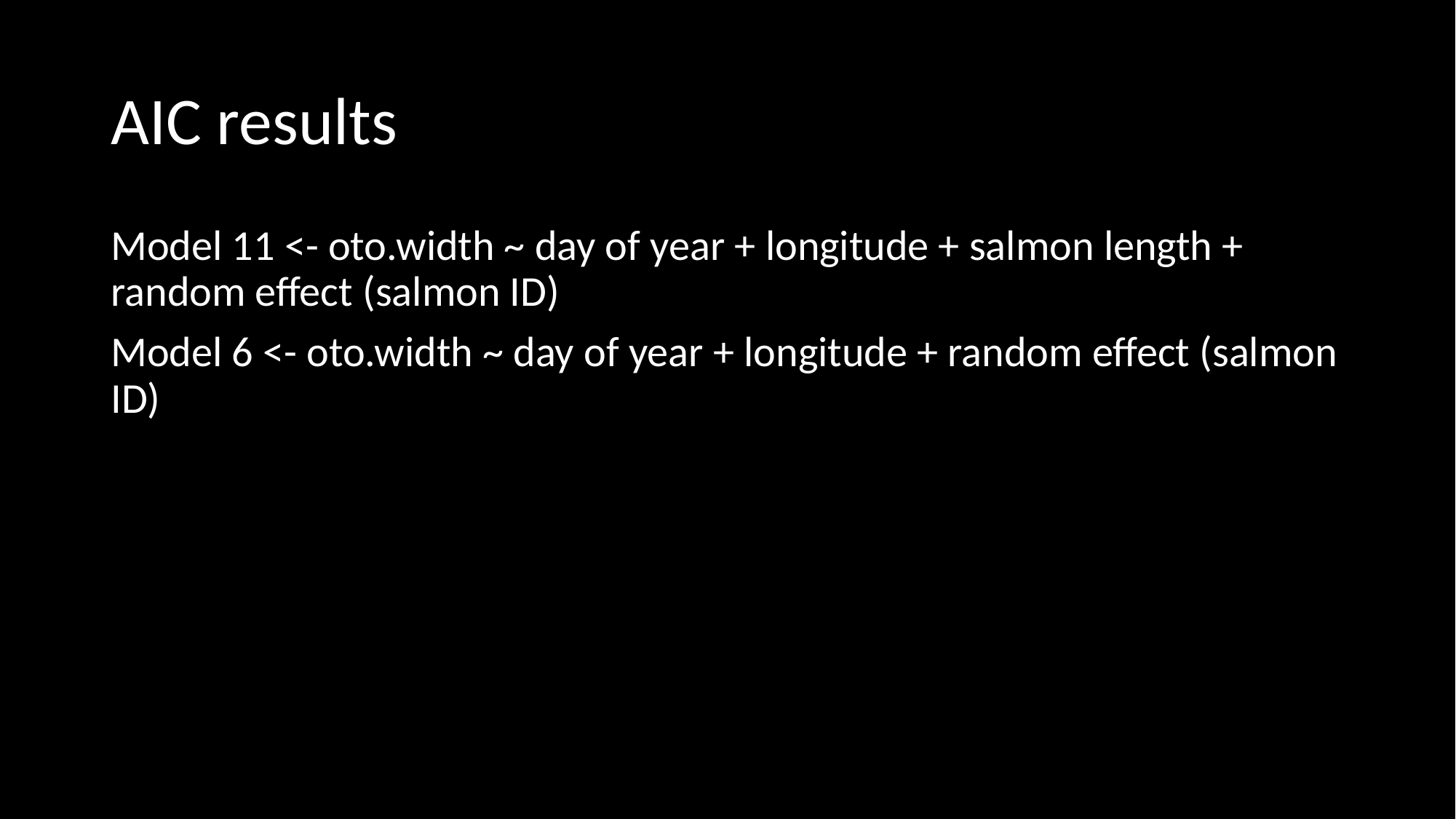

# AIC results
Model 11 <- oto.width ~ day of year + longitude + salmon length + random effect (salmon ID)
Model 6 <- oto.width ~ day of year + longitude + random effect (salmon ID)